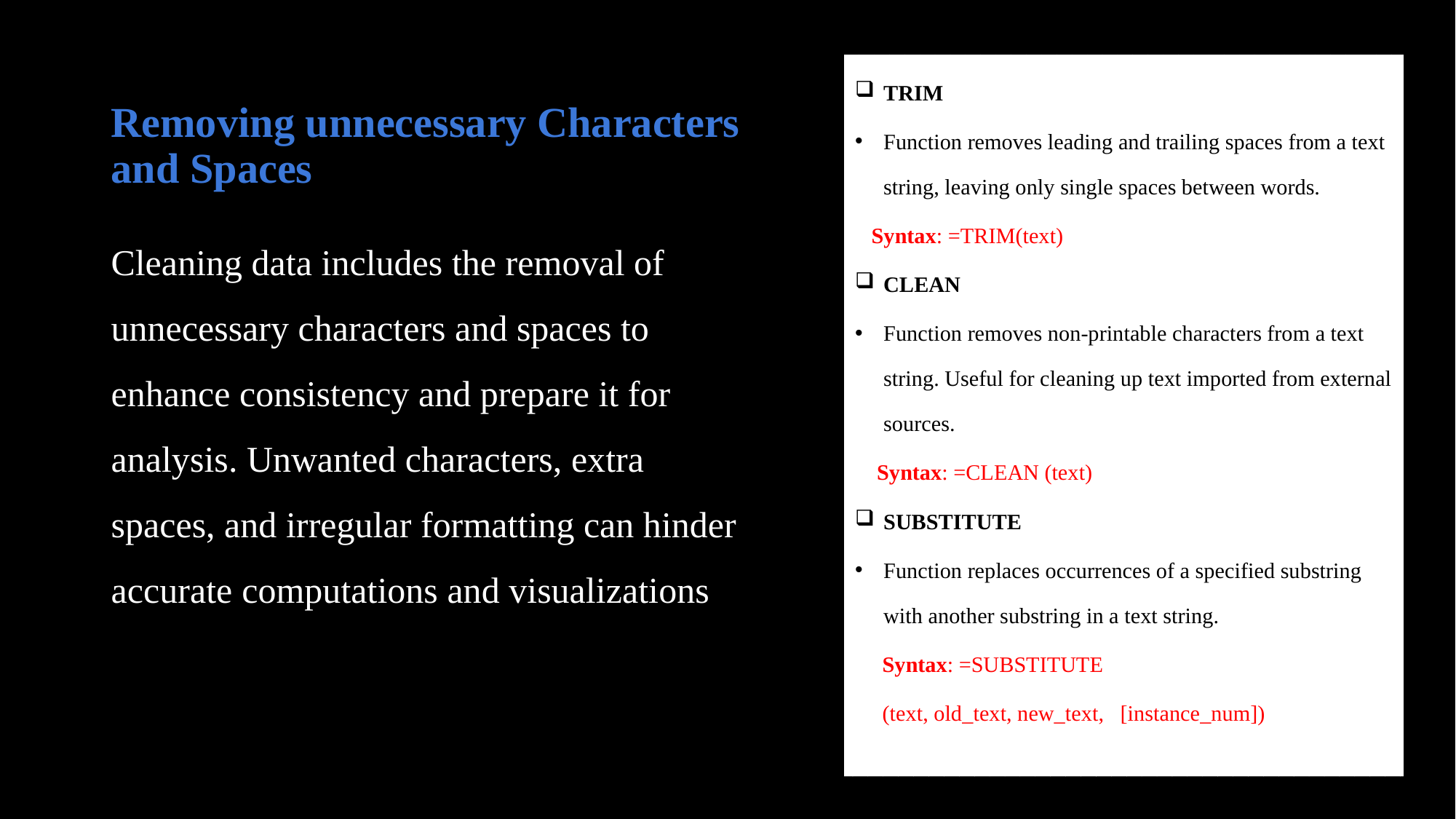

TRIM
Function removes leading and trailing spaces from a text string, leaving only single spaces between words.
   Syntax: =TRIM(text)
CLEAN
Function removes non-printable characters from a text string. Useful for cleaning up text imported from external sources.
    Syntax: =CLEAN (text)
SUBSTITUTE
Function replaces occurrences of a specified substring with another substring in a text string.
     Syntax: =SUBSTITUTE
     (text, old_text, new_text,   [instance_num])

# Removing unnecessary Characters and Spaces
Cleaning data includes the removal of unnecessary characters and spaces to enhance consistency and prepare it for analysis. Unwanted characters, extra spaces, and irregular formatting can hinder accurate computations and visualizations